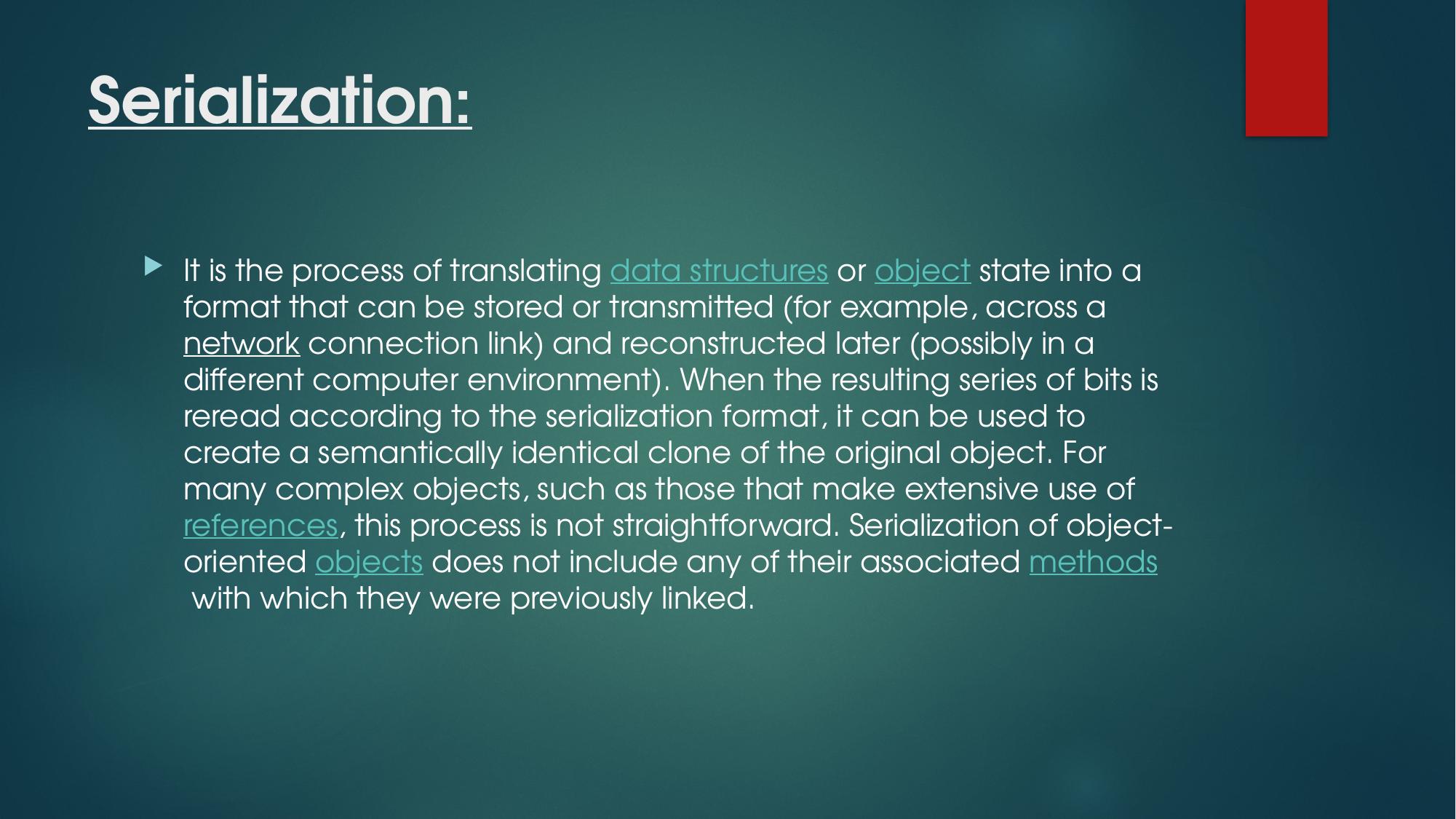

# Serialization:
It is the process of translating data structures or object state into a format that can be stored or transmitted (for example, across a network connection link) and reconstructed later (possibly in a different computer environment). When the resulting series of bits is reread according to the serialization format, it can be used to create a semantically identical clone of the original object. For many complex objects, such as those that make extensive use of references, this process is not straightforward. Serialization of object-oriented objects does not include any of their associated methods with which they were previously linked.